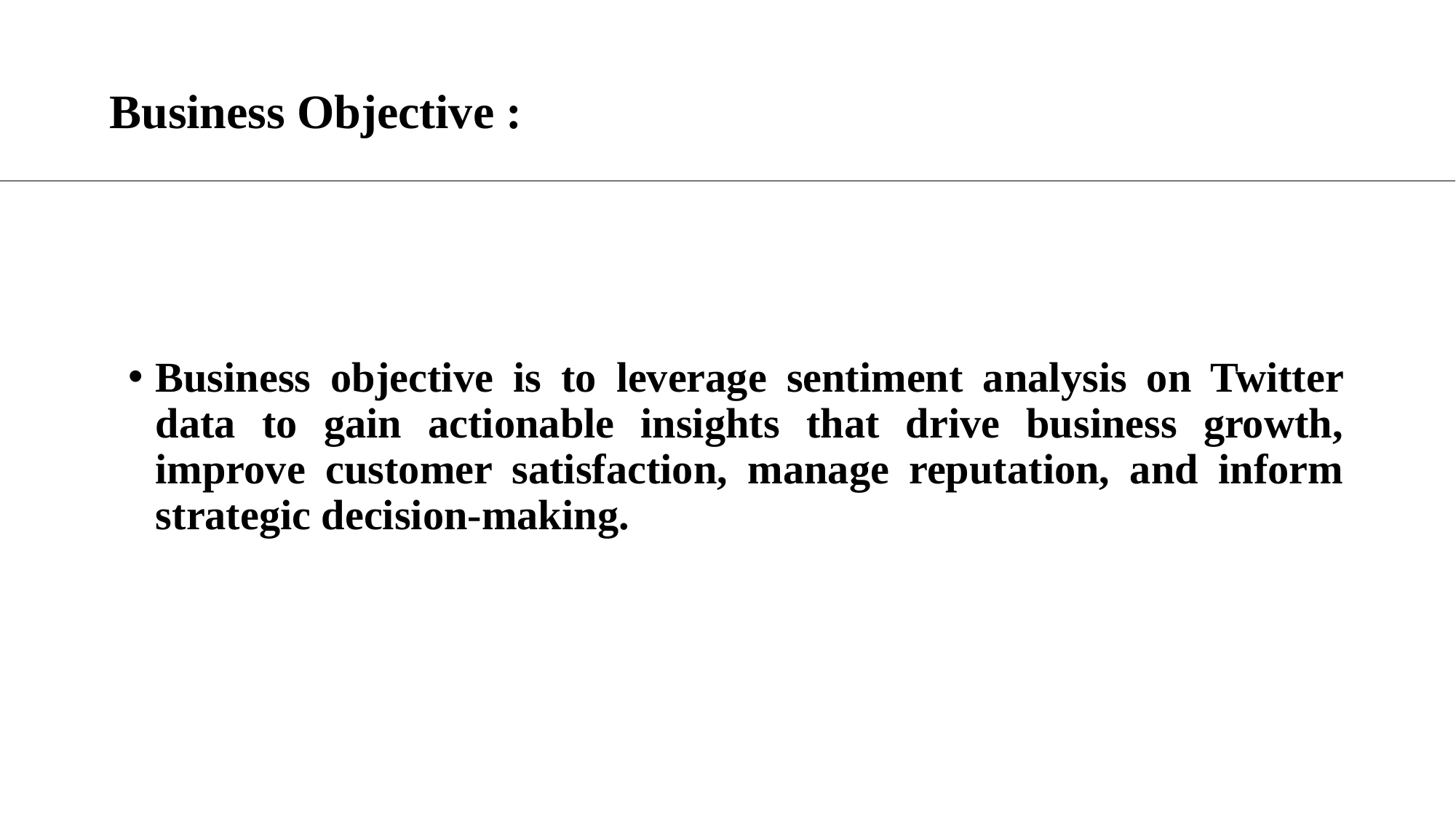

# Business Objective :
Business objective is to leverage sentiment analysis on Twitter data to gain actionable insights that drive business growth, improve customer satisfaction, manage reputation, and inform strategic decision-making.